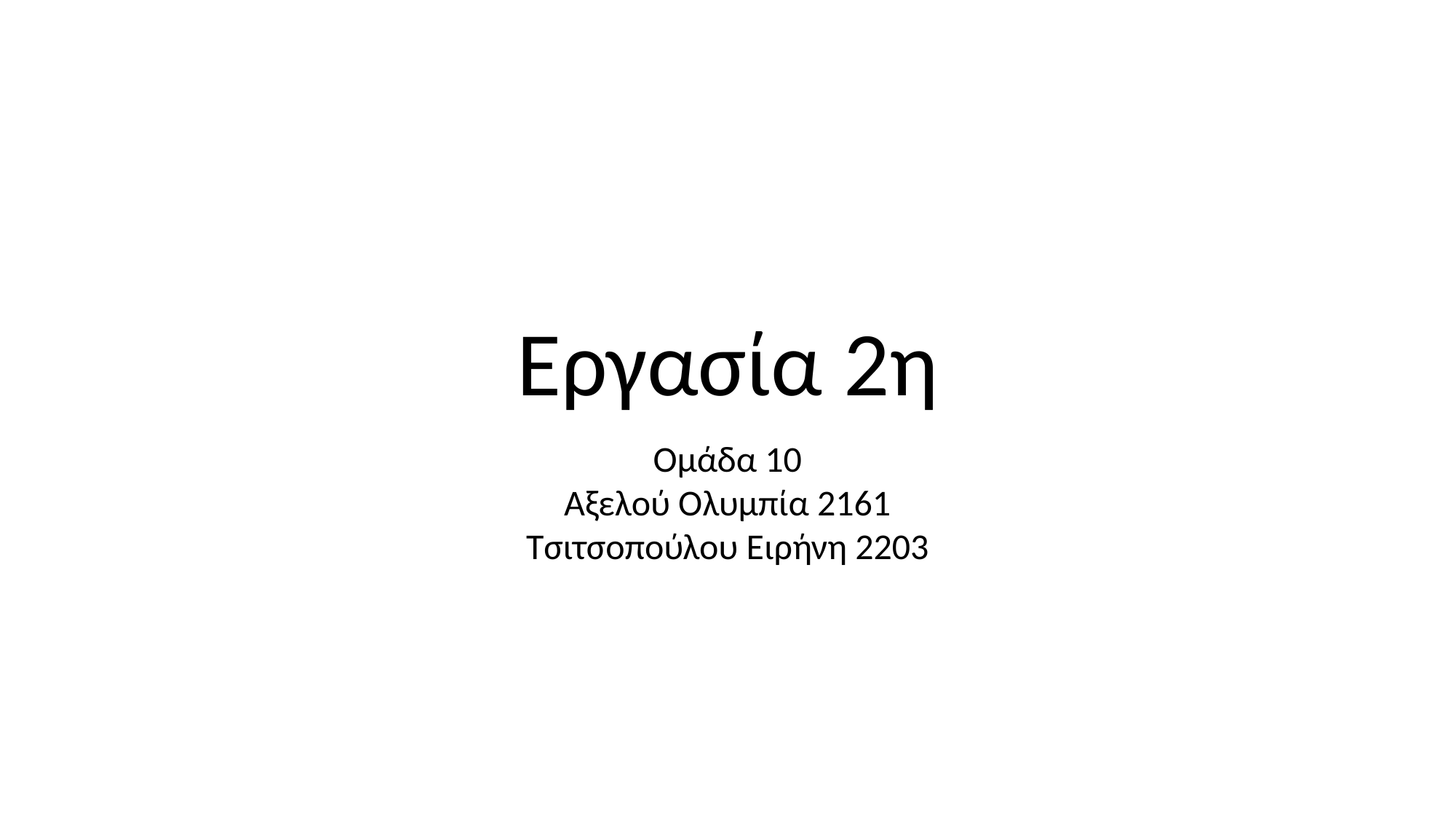

Εργασία 2η
Ομάδα 10
Αξελού Ολυμπία 2161
Τσιτσοπούλου Ειρήνη 2203